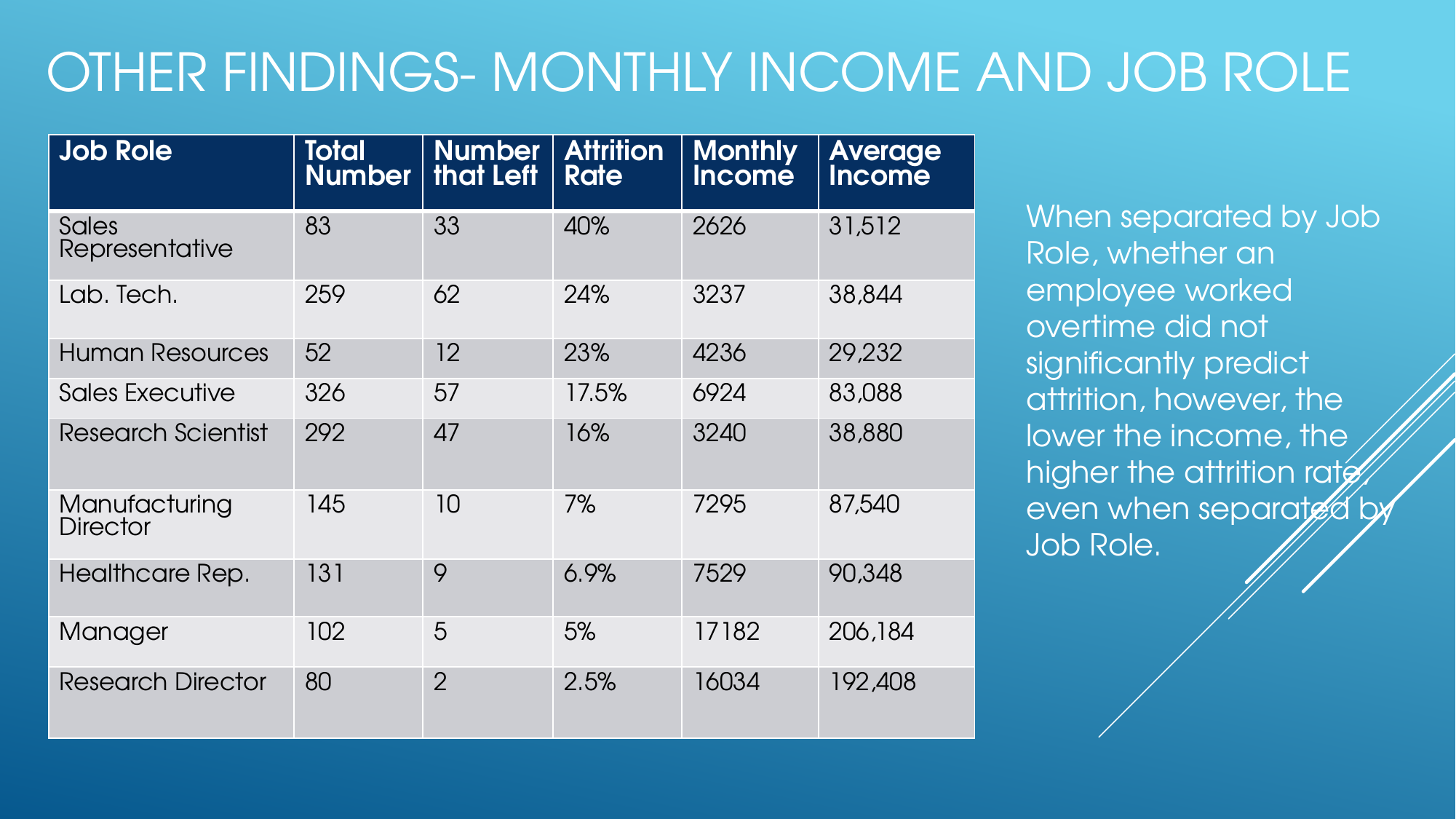

# Other findings- Monthly Income and Job Role
| Job Role | Total Number | Number that Left | Attrition Rate | Monthly Income | Average Income |
| --- | --- | --- | --- | --- | --- |
| Sales Representative | 83 | 33 | 40% | 2626 | 31,512 |
| Lab. Tech. | 259 | 62 | 24% | 3237 | 38,844 |
| Human Resources | 52 | 12 | 23% | 4236 | 29,232 |
| Sales Executive | 326 | 57 | 17.5% | 6924 | 83,088 |
| Research Scientist | 292 | 47 | 16% | 3240 | 38,880 |
| Manufacturing Director | 145 | 10 | 7% | 7295 | 87,540 |
| Healthcare Rep. | 131 | 9 | 6.9% | 7529 | 90,348 |
| Manager | 102 | 5 | 5% | 17182 | 206,184 |
| Research Director | 80 | 2 | 2.5% | 16034 | 192,408 |
When separated by Job Role, whether an employee worked overtime did not significantly predict attrition, however, the lower the income, the higher the attrition rate, even when separated by Job Role.